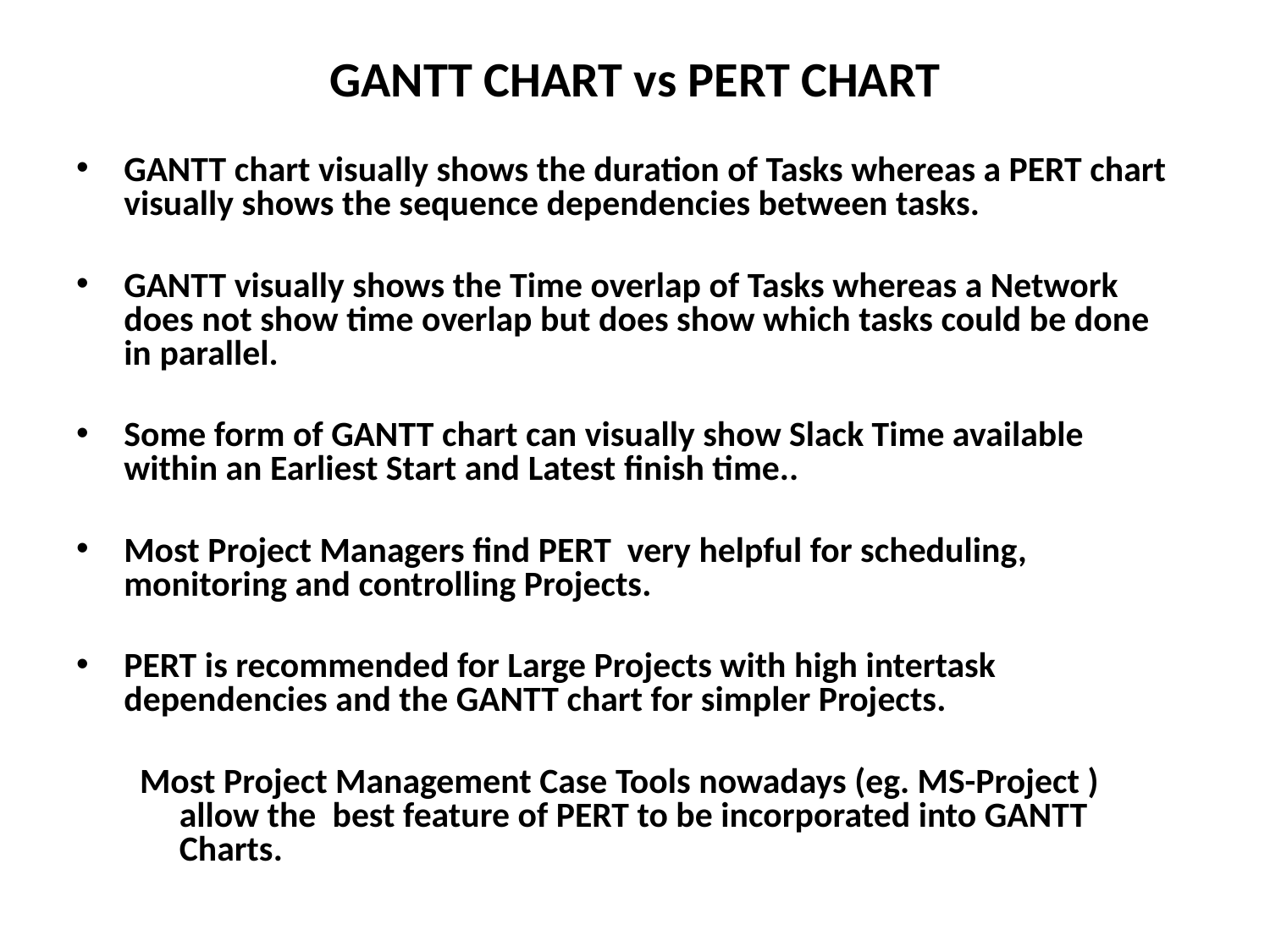

# GANTT CHART vs PERT CHART
GANTT chart visually shows the duration of Tasks whereas a PERT chart visually shows the sequence dependencies between tasks.

GANTT visually shows the Time overlap of Tasks whereas a Network does not show time overlap but does show which tasks could be done in parallel.

Some form of GANTT chart can visually show Slack Time available within an Earliest Start and Latest finish time..

Most Project Managers find PERT  very helpful for scheduling, monitoring and controlling Projects.

PERT is recommended for Large Projects with high intertask dependencies and the GANTT chart for simpler Projects.

Most Project Management Case Tools nowadays (eg. MS-Project ) allow the  best feature of PERT to be incorporated into GANTT Charts.